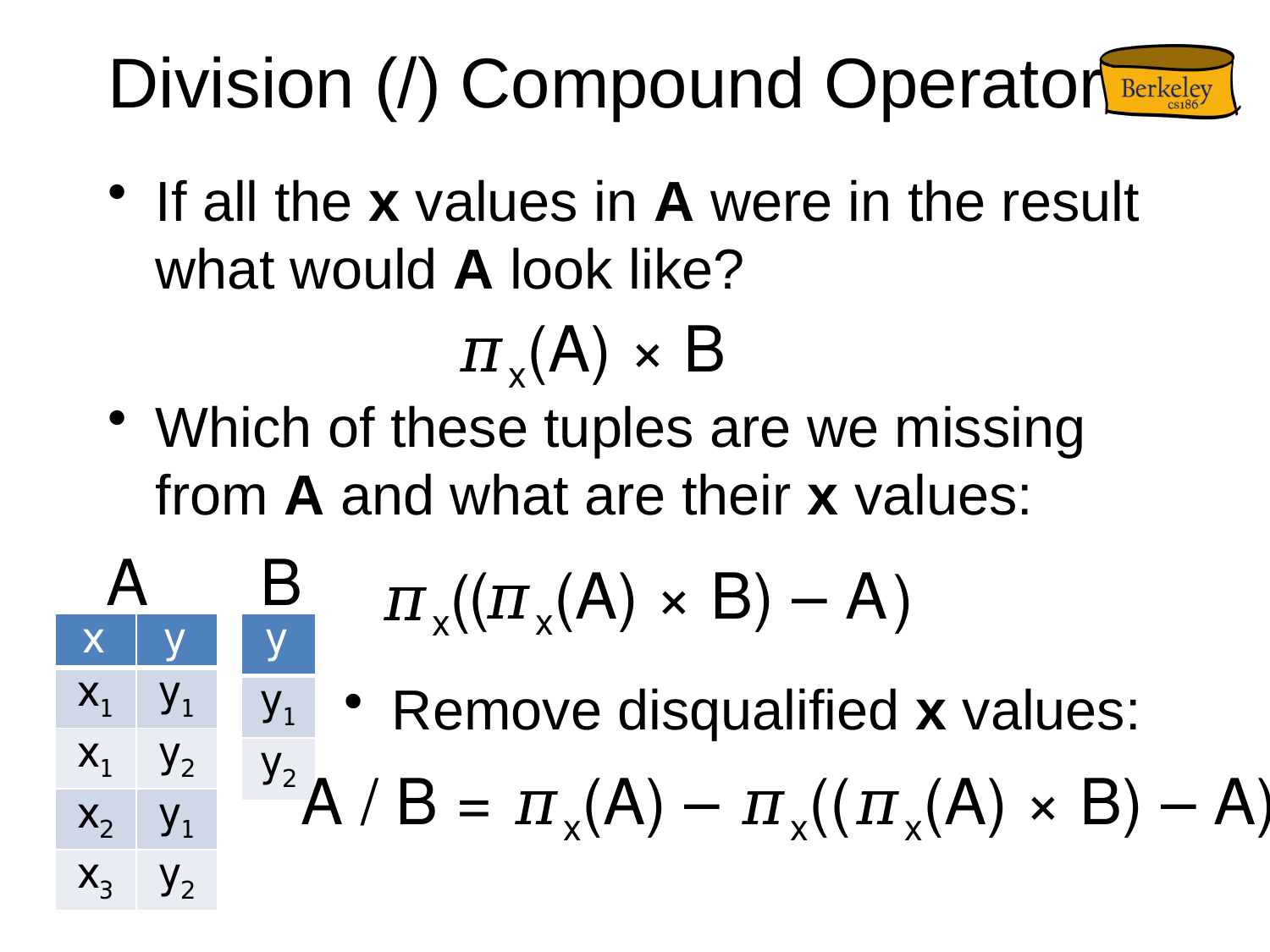

# Division (/) Compound Operator
If all the x values in A were in the result what would A look like?

Which of these tuples are we missing from A and what are their x values:
𝜋x(A) × B
A
B
𝜋x(A) × B
(               ) – A
𝜋x(                        )
| x | y |
| --- | --- |
| x1 | y1 |
| x1 | y2 |
| x2 | y1 |
| x3 | y2 |
| y |
| --- |
| y1 |
| y2 |
Remove disqualified x values:
A / B = 𝜋x(A) – 𝜋x((𝜋x(A) × B) – A)